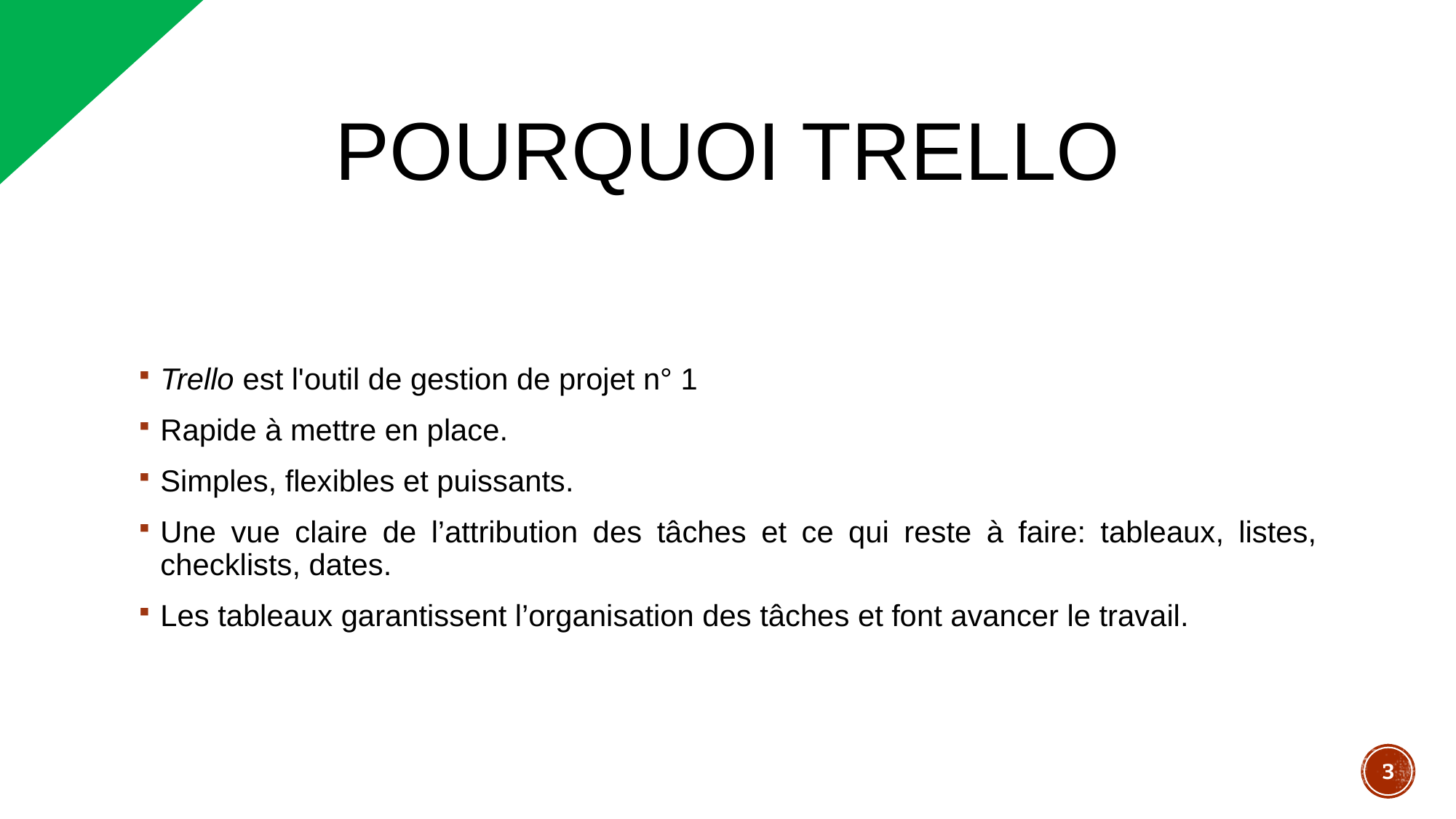

# Pourquoi trello
Trello est l'outil de gestion de projet n° 1
Rapide à mettre en place.
Simples, flexibles et puissants.
Une vue claire de l’attribution des tâches et ce qui reste à faire: tableaux, listes, checklists, dates.
Les tableaux garantissent l’organisation des tâches et font avancer le travail.

3